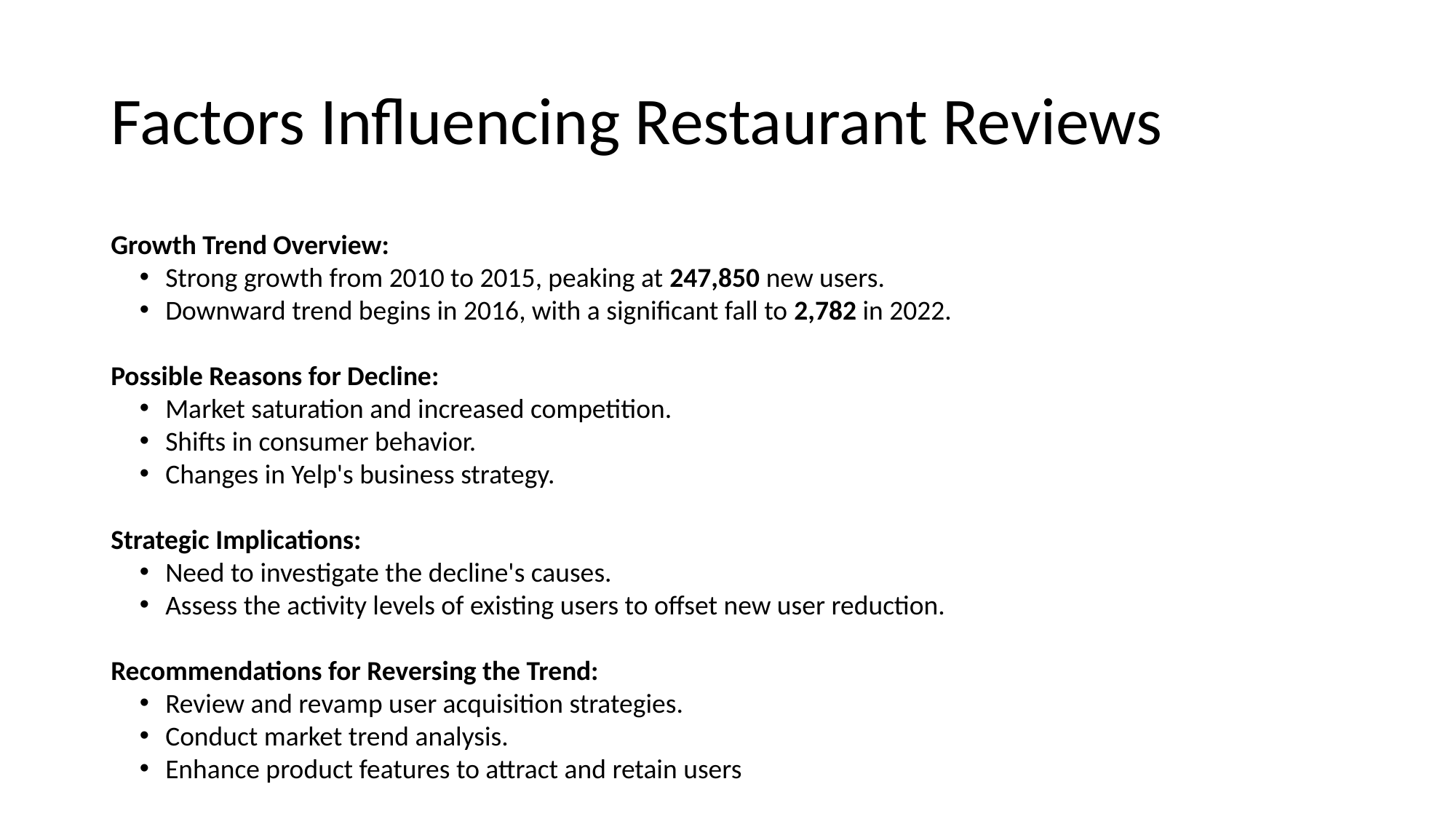

# Factors Influencing Restaurant Reviews
Growth Trend Overview:
Strong growth from 2010 to 2015, peaking at 247,850 new users.
Downward trend begins in 2016, with a significant fall to 2,782 in 2022.

Possible Reasons for Decline:
Market saturation and increased competition.
Shifts in consumer behavior.
Changes in Yelp's business strategy.

Strategic Implications:
Need to investigate the decline's causes.
Assess the activity levels of existing users to offset new user reduction.

Recommendations for Reversing the Trend:
Review and revamp user acquisition strategies.
Conduct market trend analysis.
Enhance product features to attract and retain users